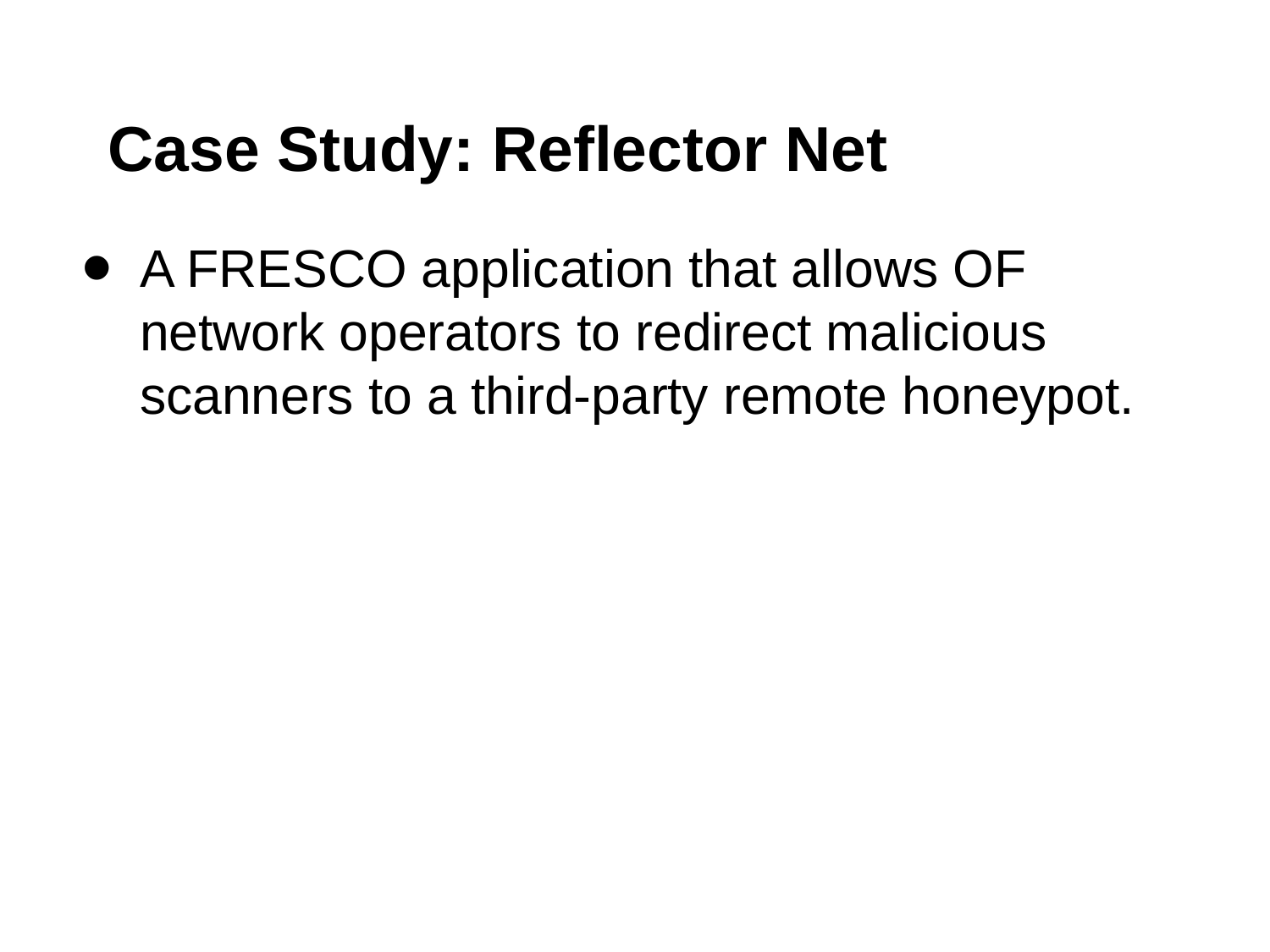

# Case Study: Reflector Net
A FRESCO application that allows OF network operators to redirect malicious scanners to a third-party remote honeypot.